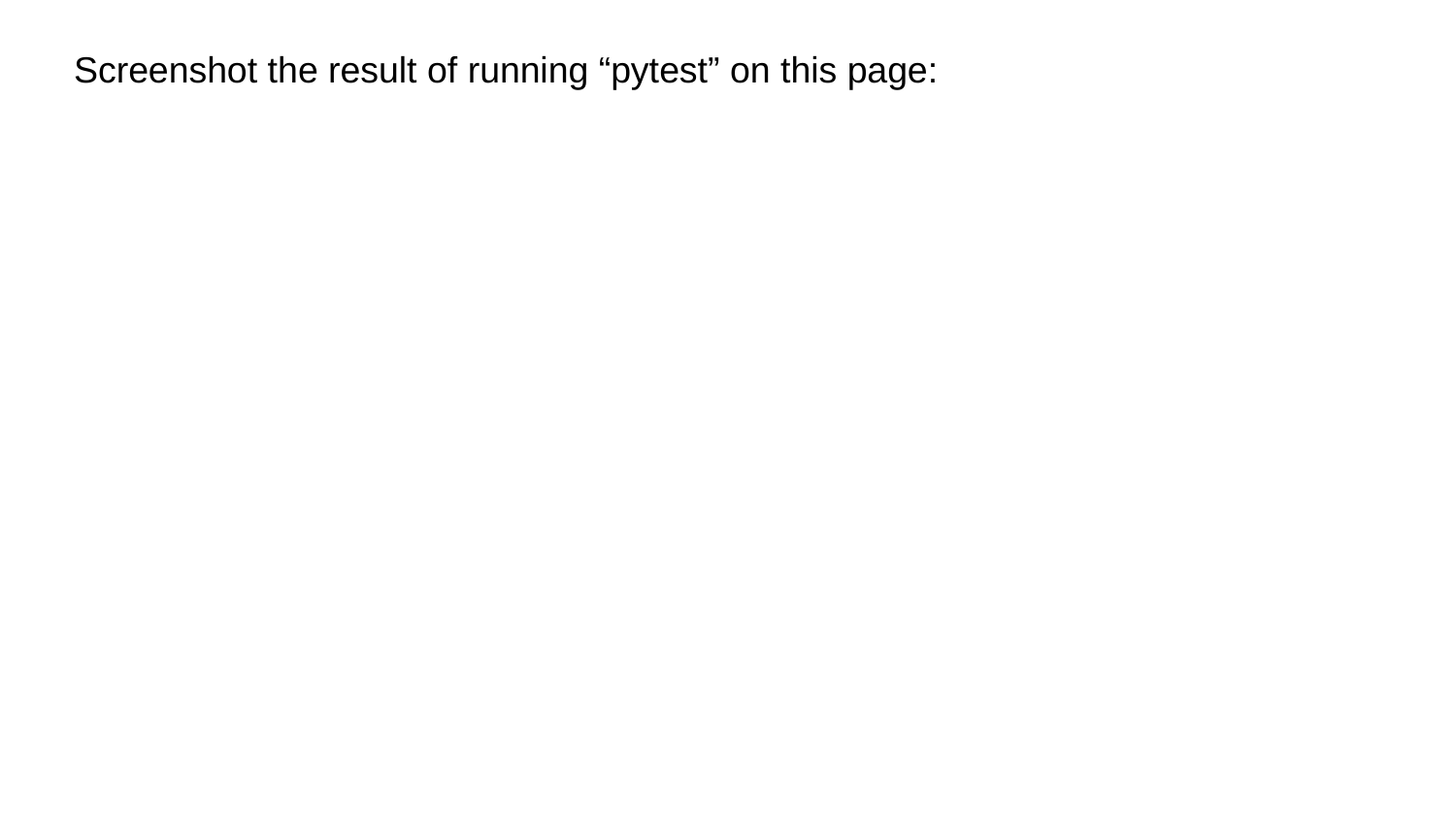

Screenshot the result of running “pytest” on this page: